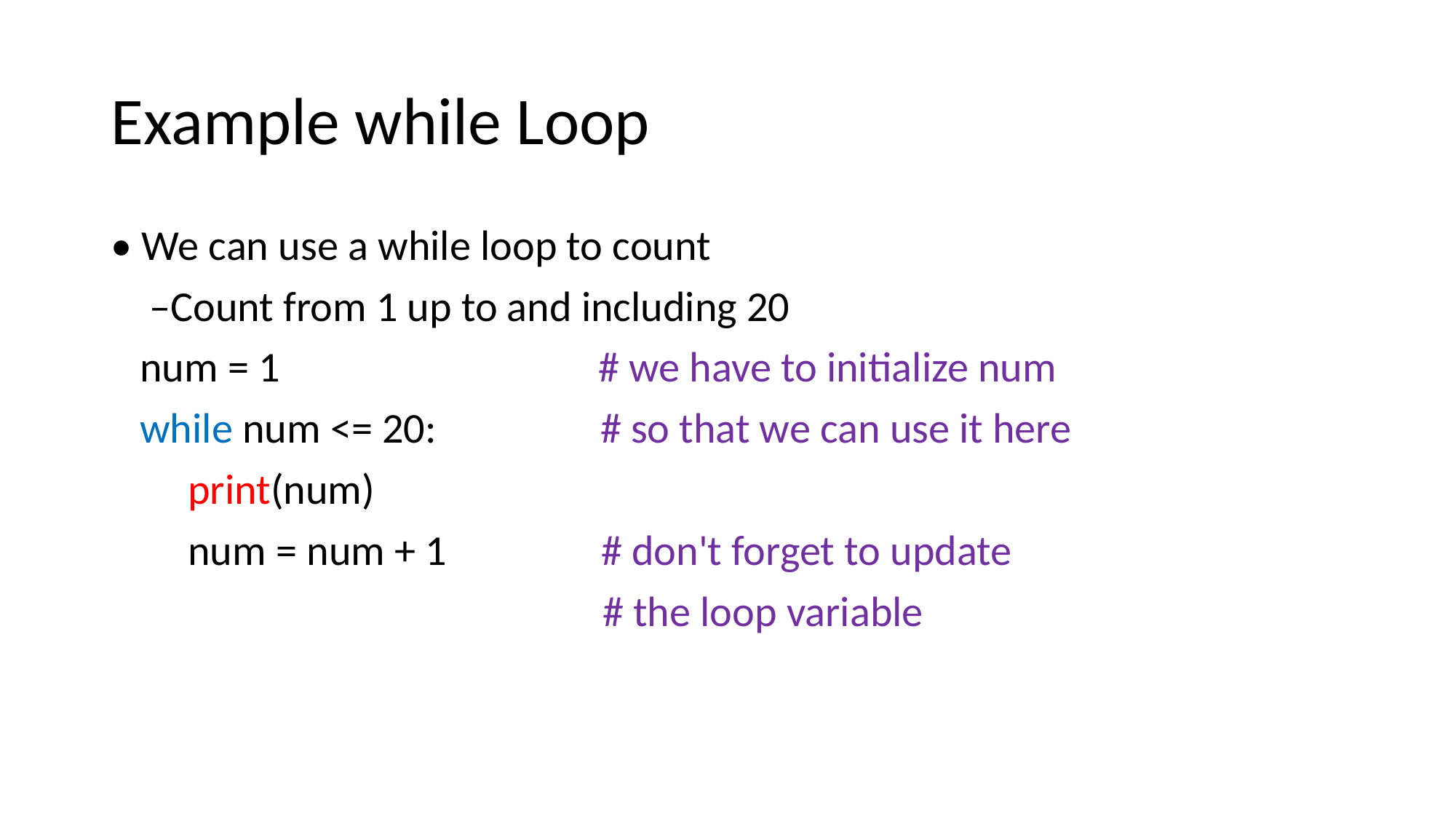

# Example while Loop
• We can use a while loop to count
    –Count from 1 up to and including 20
   num = 1                                 # we have to initialize num
   while num <= 20:                 # so that we can use it here
        print(num)
        num = num + 1                # don't forget to update
                                                   # the loop variable